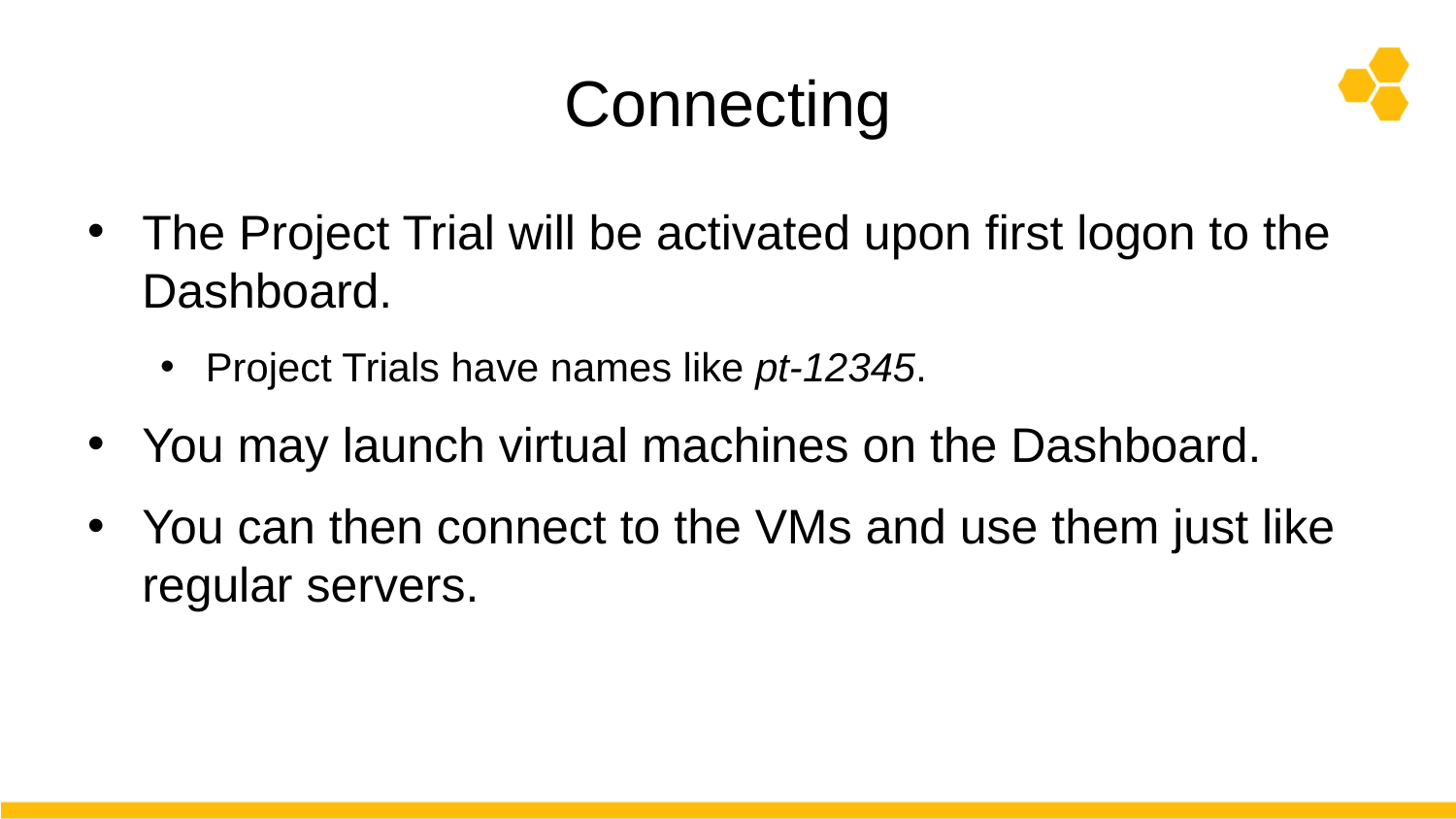

# Connecting
The Project Trial will be activated upon first logon to the Dashboard.
Project Trials have names like pt-12345.
You may launch virtual machines on the Dashboard.
You can then connect to the VMs and use them just like regular servers.